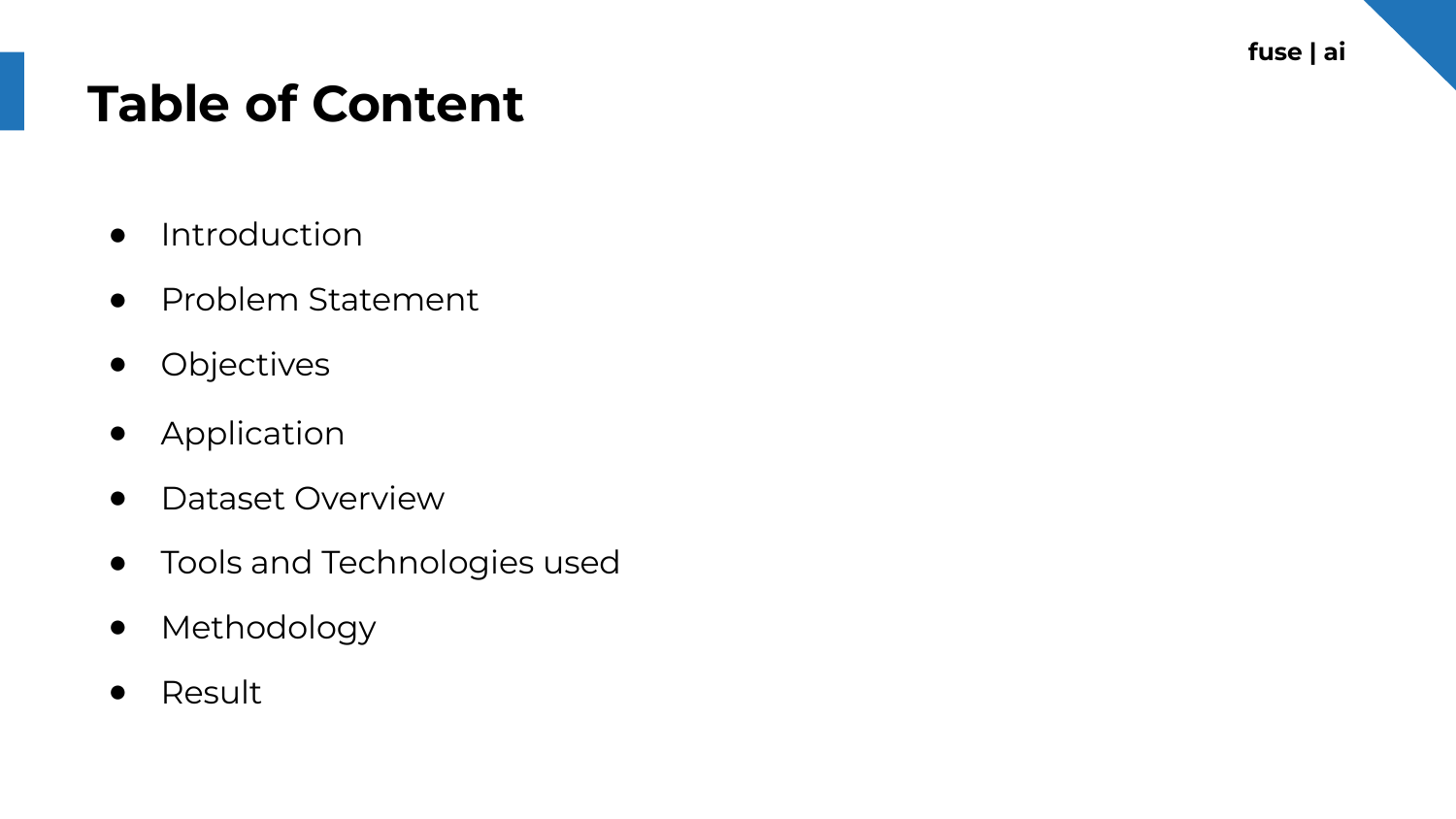

fuse | ai
# Table of Content
Introduction
Problem Statement
Objectives
Application
Dataset Overview
Tools and Technologies used
Methodology
Result